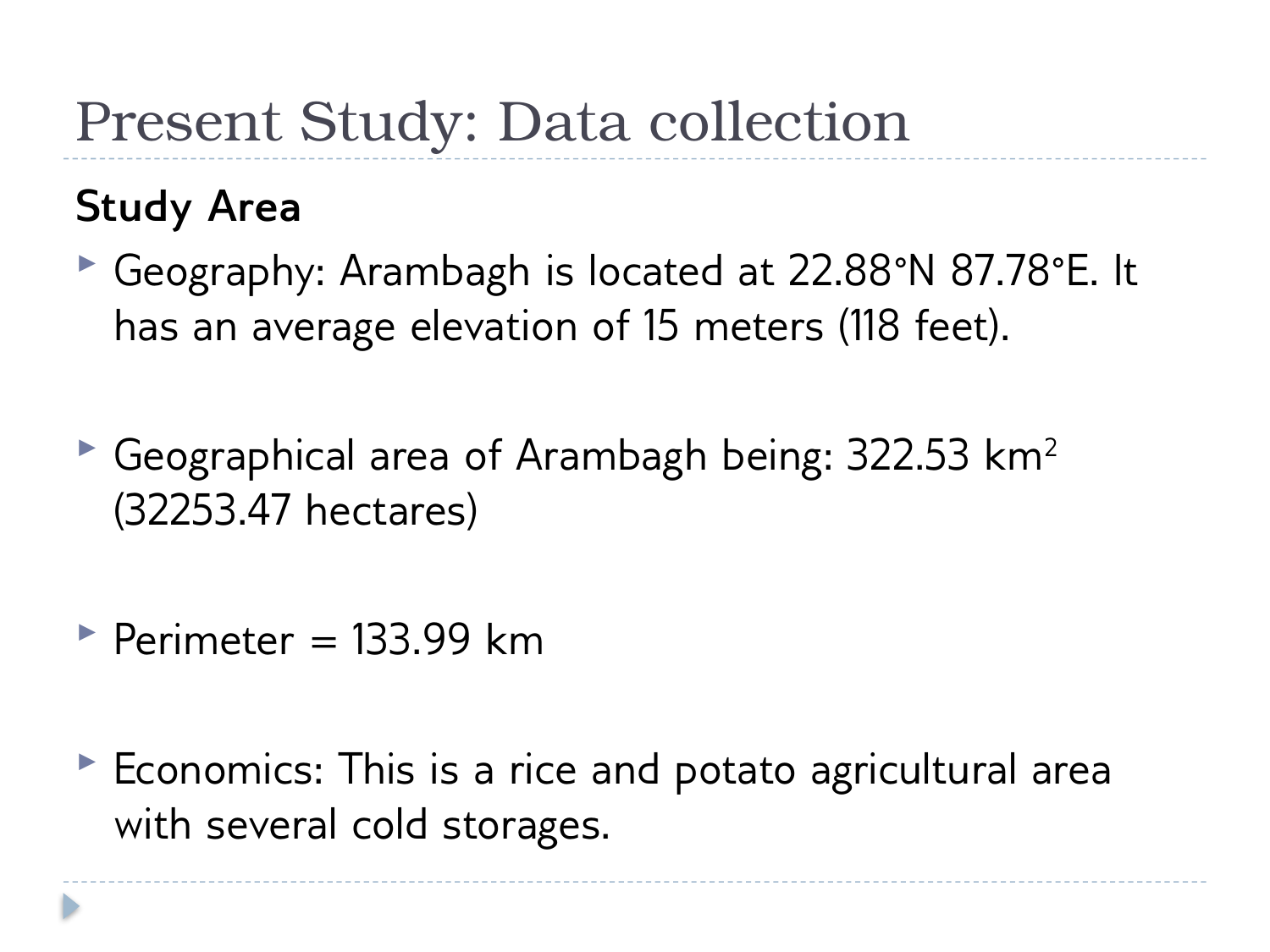

# Present Study: Data collection
Study Area
Geography: Arambagh is located at 22.88°N 87.78°E. It has an average elevation of 15 meters (118 feet).

Geographical area of Arambagh being: 322.53 km2 (32253.47 hectares)

Perimeter = 133.99 km

Economics: This is a rice and potato agricultural area with several cold storages.